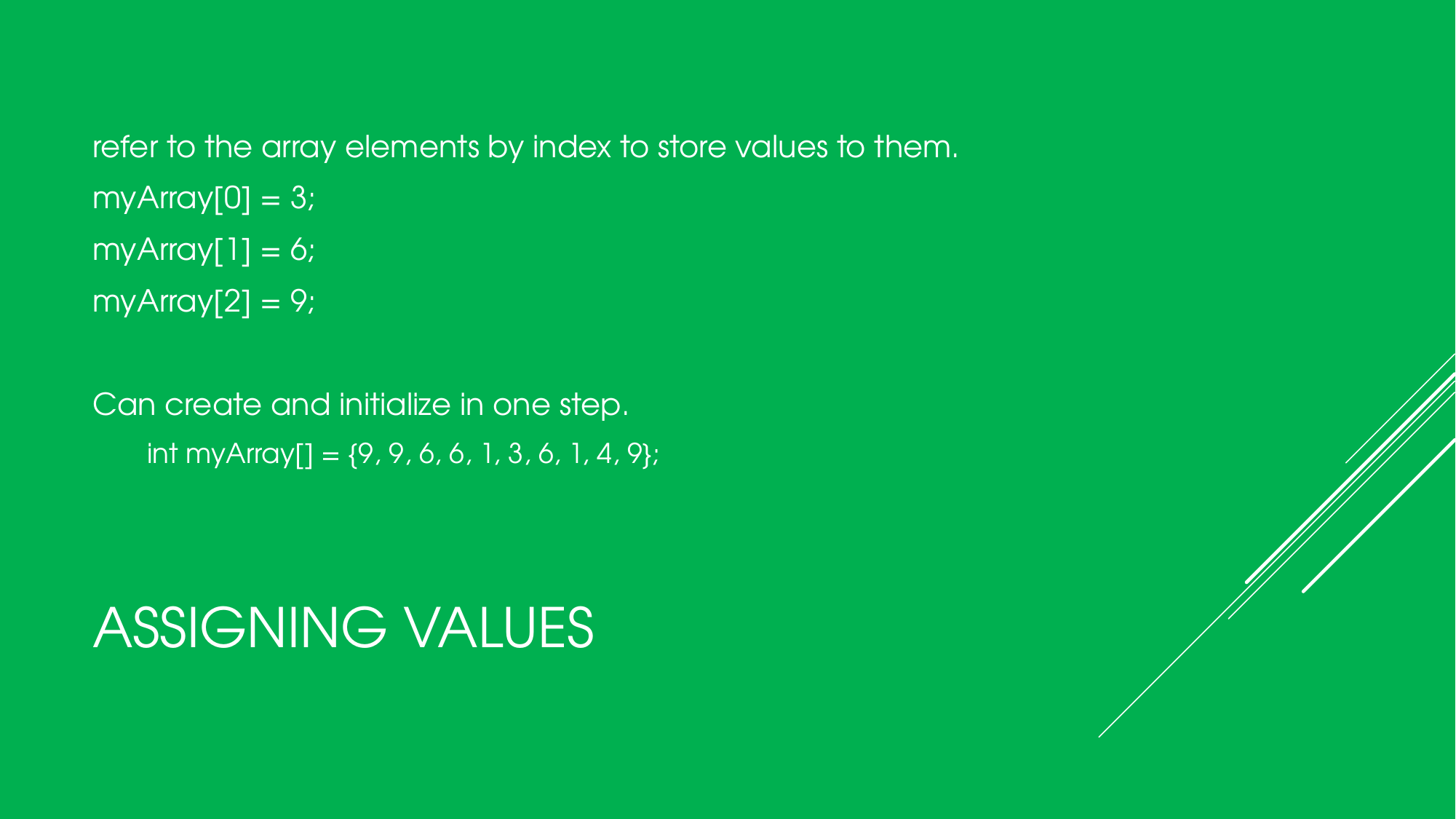

refer to the array elements by index to store values to them.
myArray[0] = 3;
myArray[1] = 6;
myArray[2] = 9;

Can create and initialize in one step.
int myArray[] = {9, 9, 6, 6, 1, 3, 6, 1, 4, 9};
# Assigning values